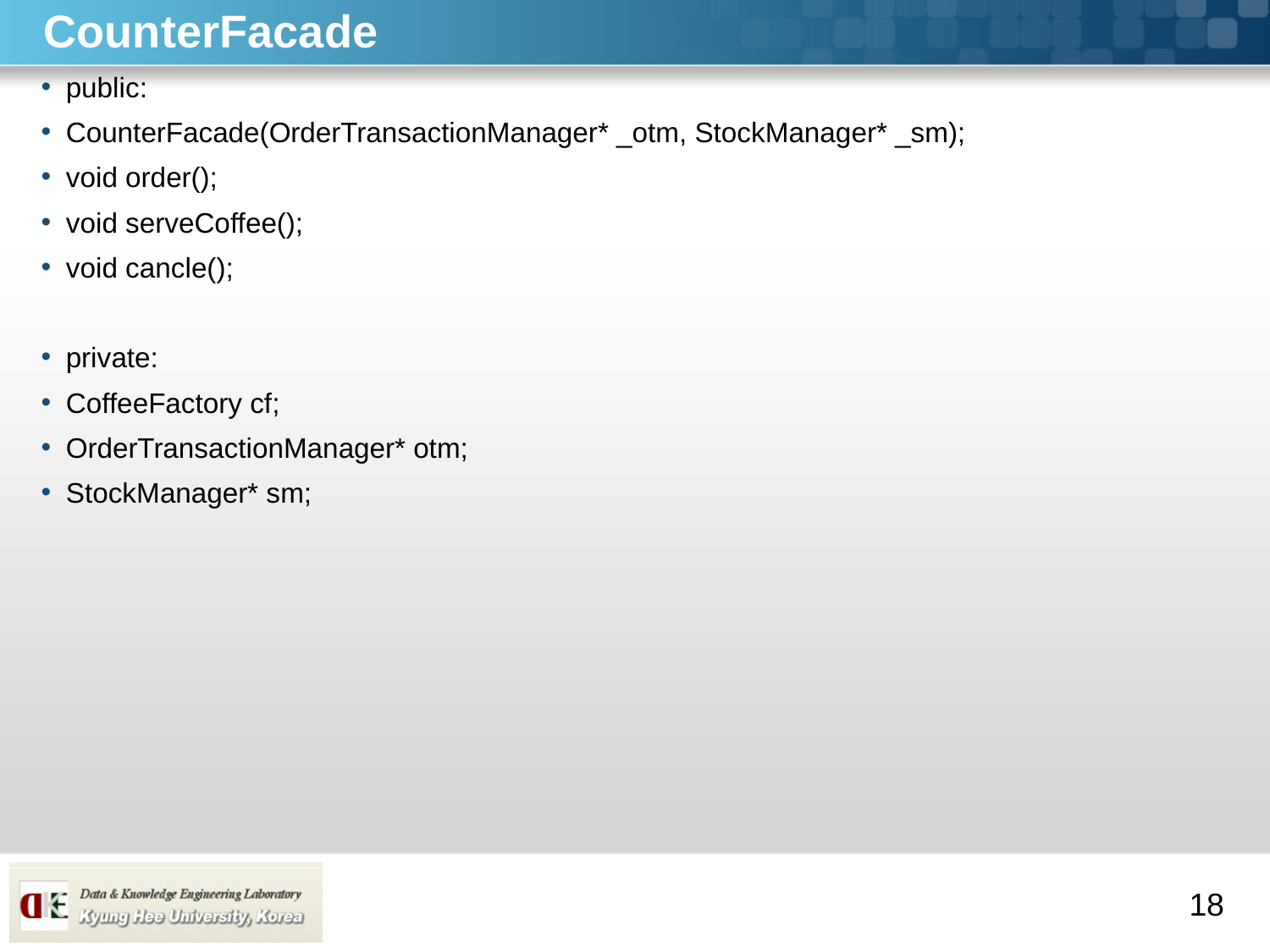

# CounterFacade
public:
CounterFacade(OrderTransactionManager* _otm, StockManager* _sm);
void order();
void serveCoffee();
void cancle();

private:
CoffeeFactory cf;
OrderTransactionManager* otm;
StockManager* sm;